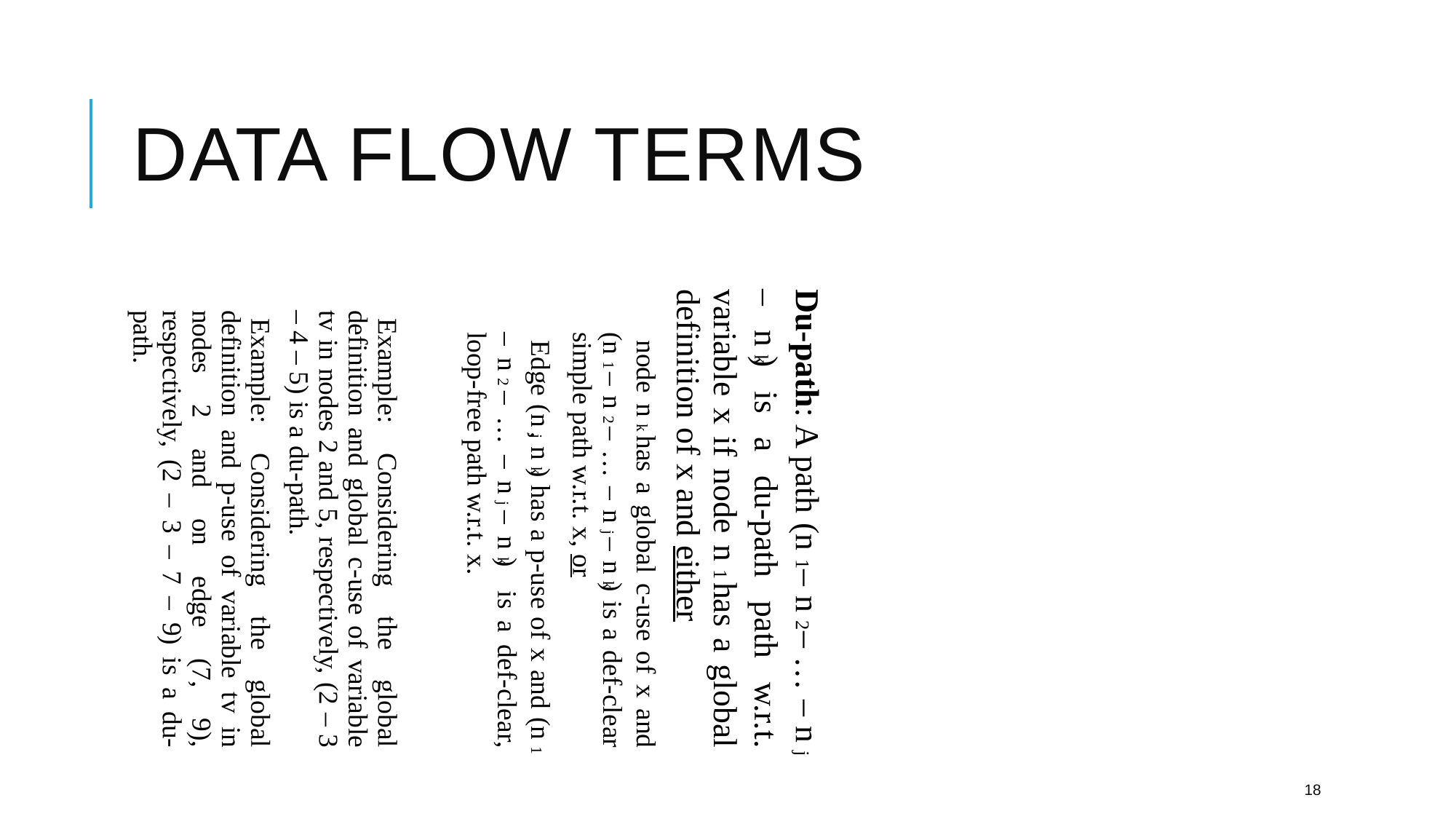

Data Flow Terms
Du-path: A path (n1 – n2 – … – nj – nk) is a du-path path w.r.t. variable x if node n1 has a global definition of x and either
node nk has a global c-use of x and (n1 – n2 – … – nj – nk) is a def-clear simple path w.r.t. x, or
Edge (nj, nk) has a p-use of x and (n1 – n2 – … – nj – nk)  is a def-clear, loop-free path w.r.t. x.

Example: Considering the global definition and global c-use of variable tv in nodes 2 and 5, respectively, (2 – 3 – 4 – 5) is a du-path.
Example: Considering the global definition and p-use of variable tv in nodes 2 and on edge (7, 9), respectively, (2 – 3 – 7 – 9) is a du-path.
18